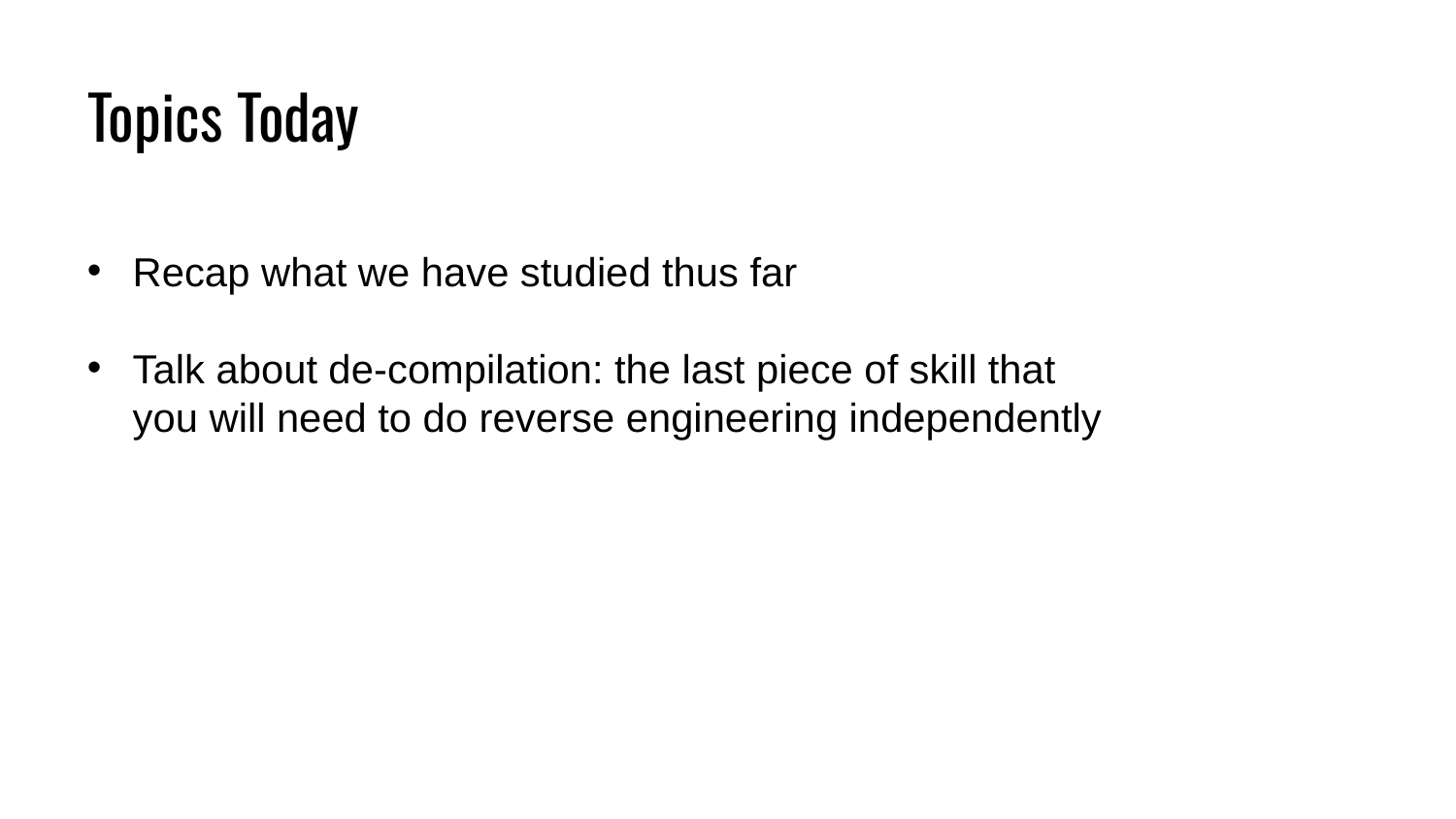

# Topics Today
Recap what we have studied thus far

Talk about de-compilation: the last piece of skill that you will need to do reverse engineering independently